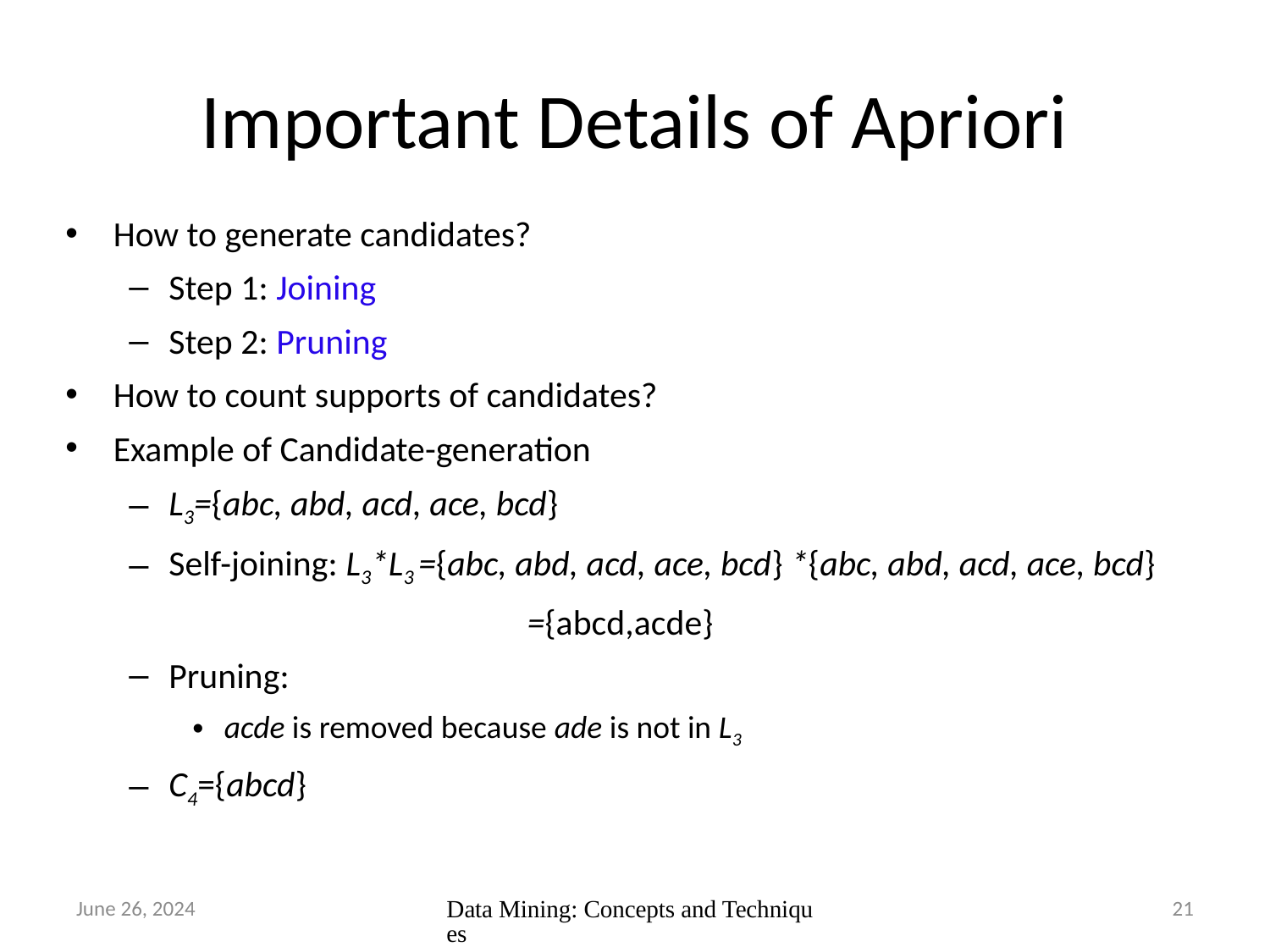

# Important Details of Apriori
How to generate candidates?
Step 1: Joining
Step 2: Pruning
How to count supports of candidates?
Example of Candidate-generation
L3={abc, abd, acd, ace, bcd}
Self-joining: L3*L3 ={abc, abd, acd, ace, bcd} *{abc, abd, acd, ace, bcd}
			             ={abcd,acde}
Pruning:
acde is removed because ade is not in L3
C4={abcd}

June 26, 2024
Data Mining: Concepts and Techniques
21